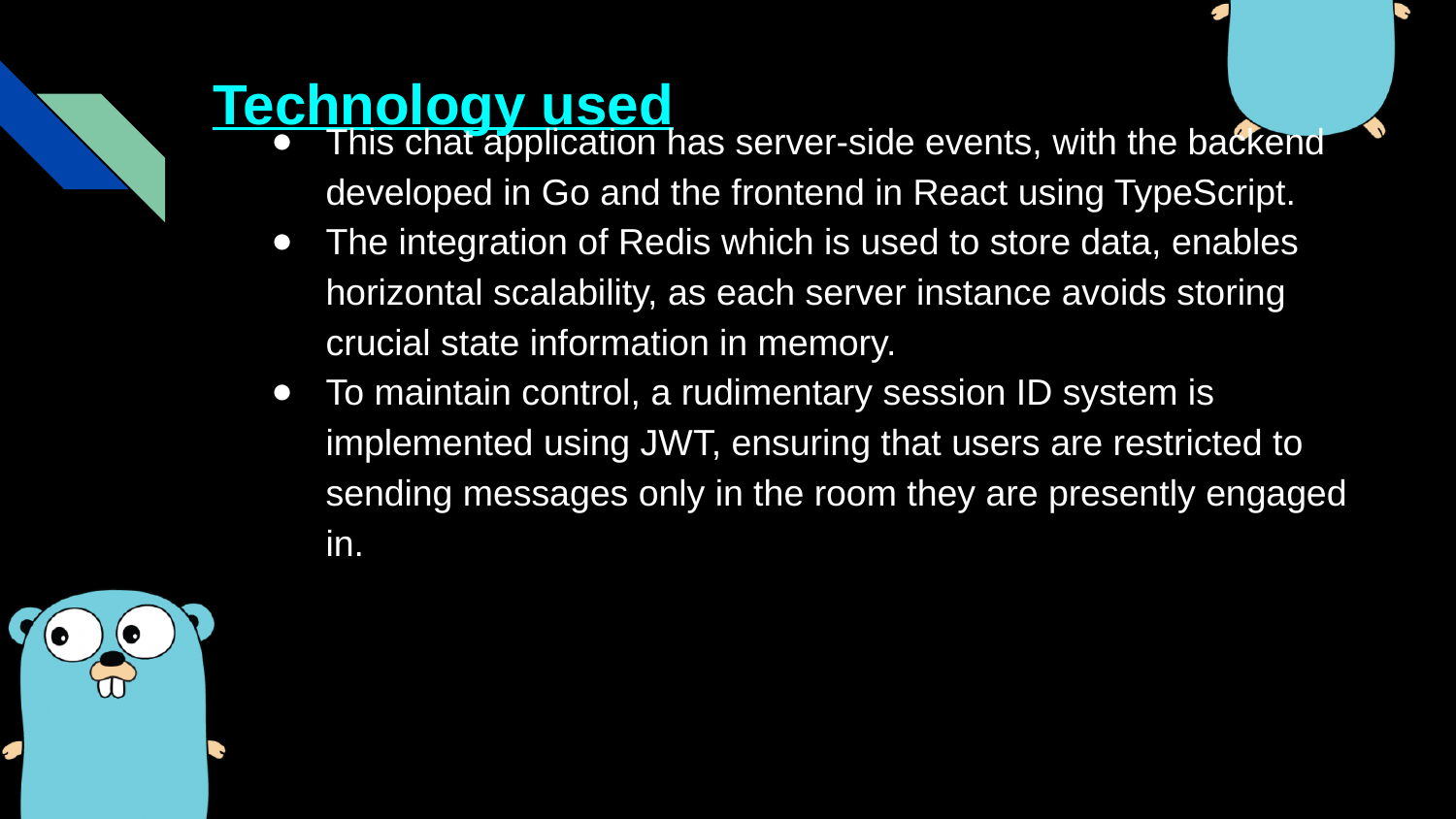

# Technology used
This chat application has server-side events, with the backend developed in Go and the frontend in React using TypeScript.
The integration of Redis which is used to store data, enables horizontal scalability, as each server instance avoids storing crucial state information in memory.
To maintain control, a rudimentary session ID system is implemented using JWT, ensuring that users are restricted to sending messages only in the room they are presently engaged in.